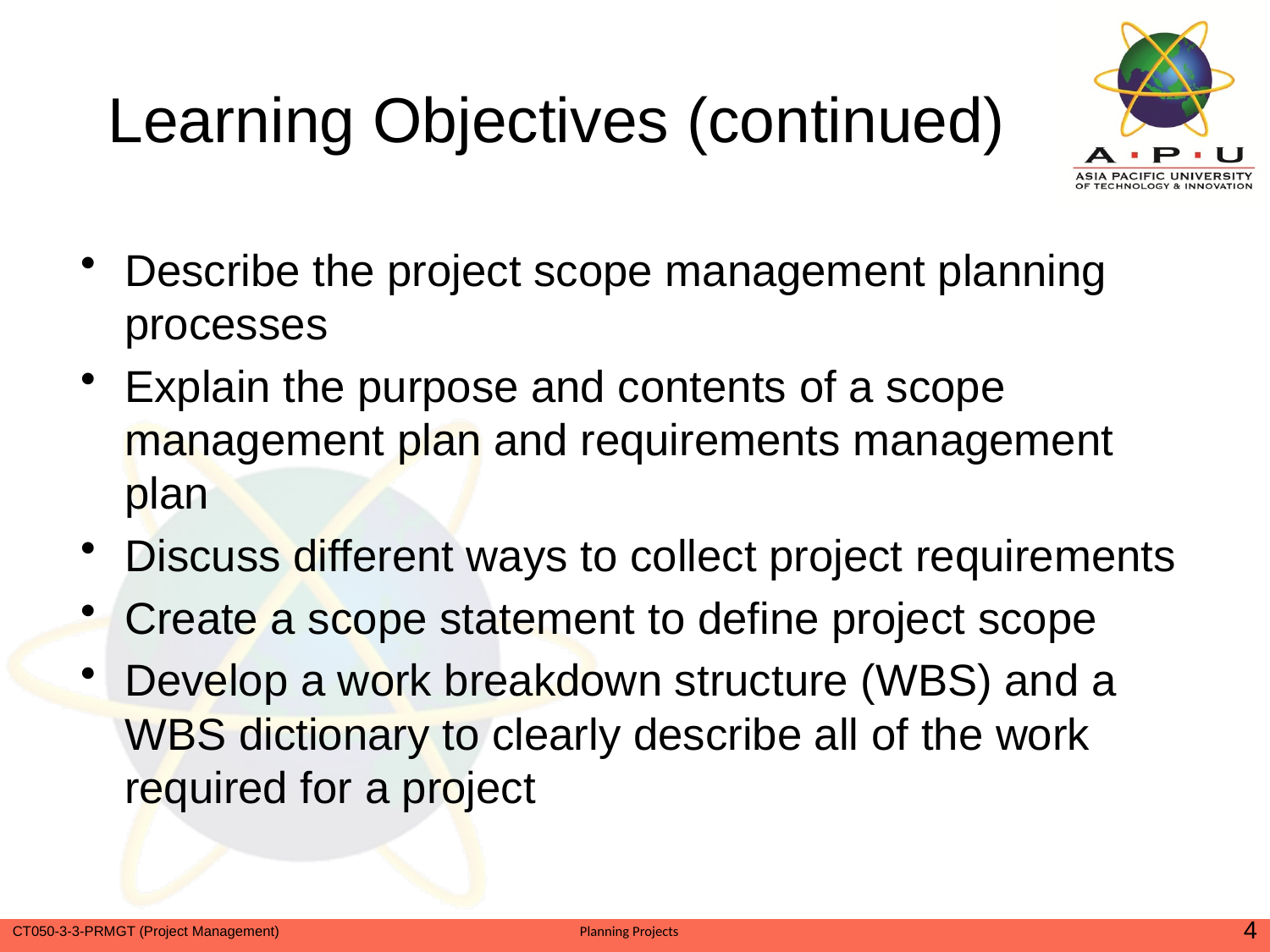

# Learning Objectives (continued)
Describe the project scope management planning processes
Explain the purpose and contents of a scope management plan and requirements management plan
Discuss different ways to collect project requirements
Create a scope statement to define project scope
Develop a work breakdown structure (WBS) and a WBS dictionary to clearly describe all of the work required for a project
4